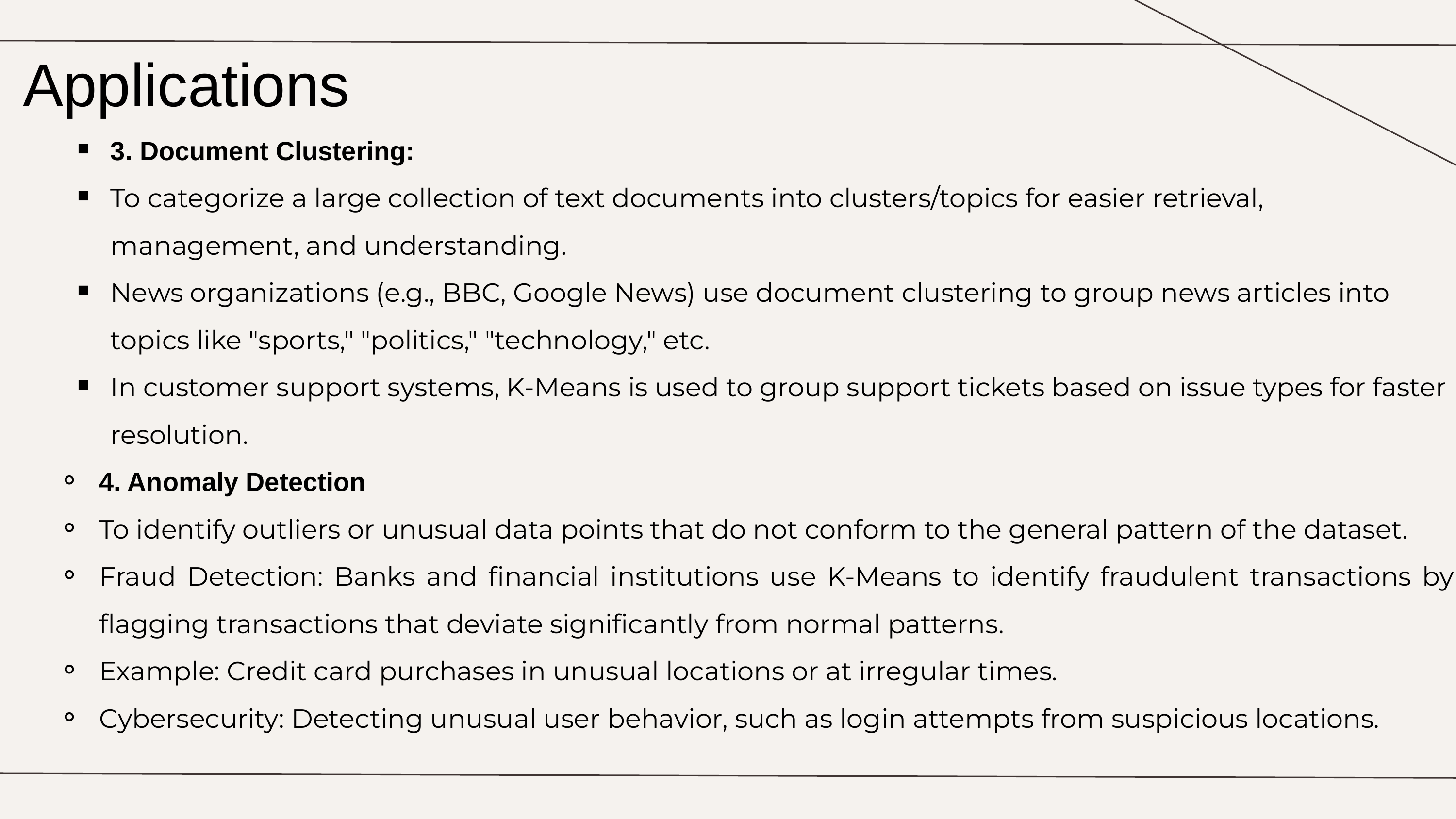

Applications

3. Document Clustering:
To categorize a large collection of text documents into clusters/topics for easier retrieval, management, and understanding.
News organizations (e.g., BBC, Google News) use document clustering to group news articles into topics like "sports," "politics," "technology," etc.
In customer support systems, K-Means is used to group support tickets based on issue types for faster resolution.
4. Anomaly Detection
To identify outliers or unusual data points that do not conform to the general pattern of the dataset.
Fraud Detection: Banks and financial institutions use K-Means to identify fraudulent transactions by flagging transactions that deviate significantly from normal patterns.
Example: Credit card purchases in unusual locations or at irregular times.
Cybersecurity: Detecting unusual user behavior, such as login attempts from suspicious locations.